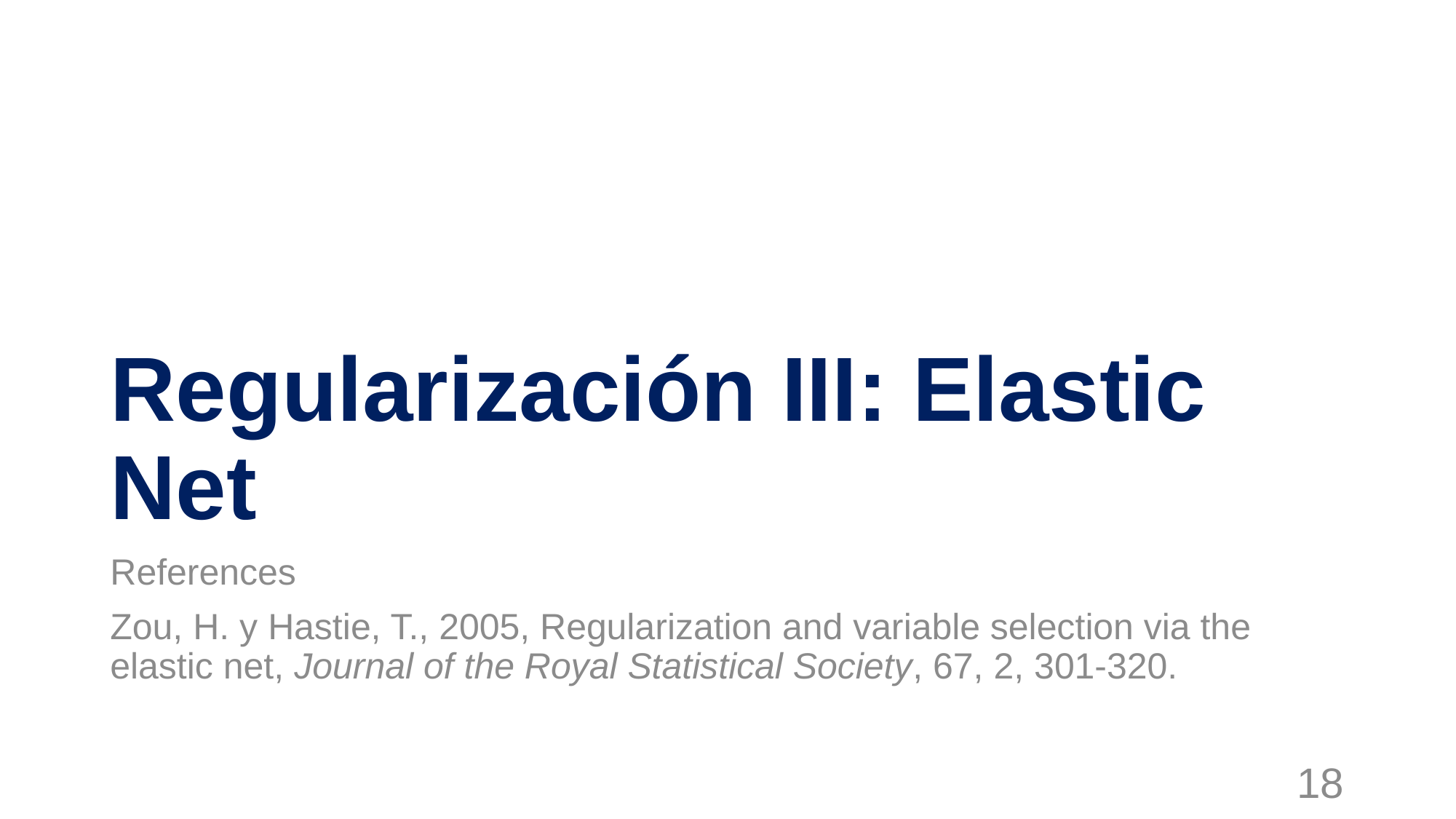

# Regularización III: Elastic Net
References
Zou, H. y Hastie, T., 2005, Regularization and variable selection via the elastic net, Journal of the Royal Statistical Society, 67, 2, 301-320.

18